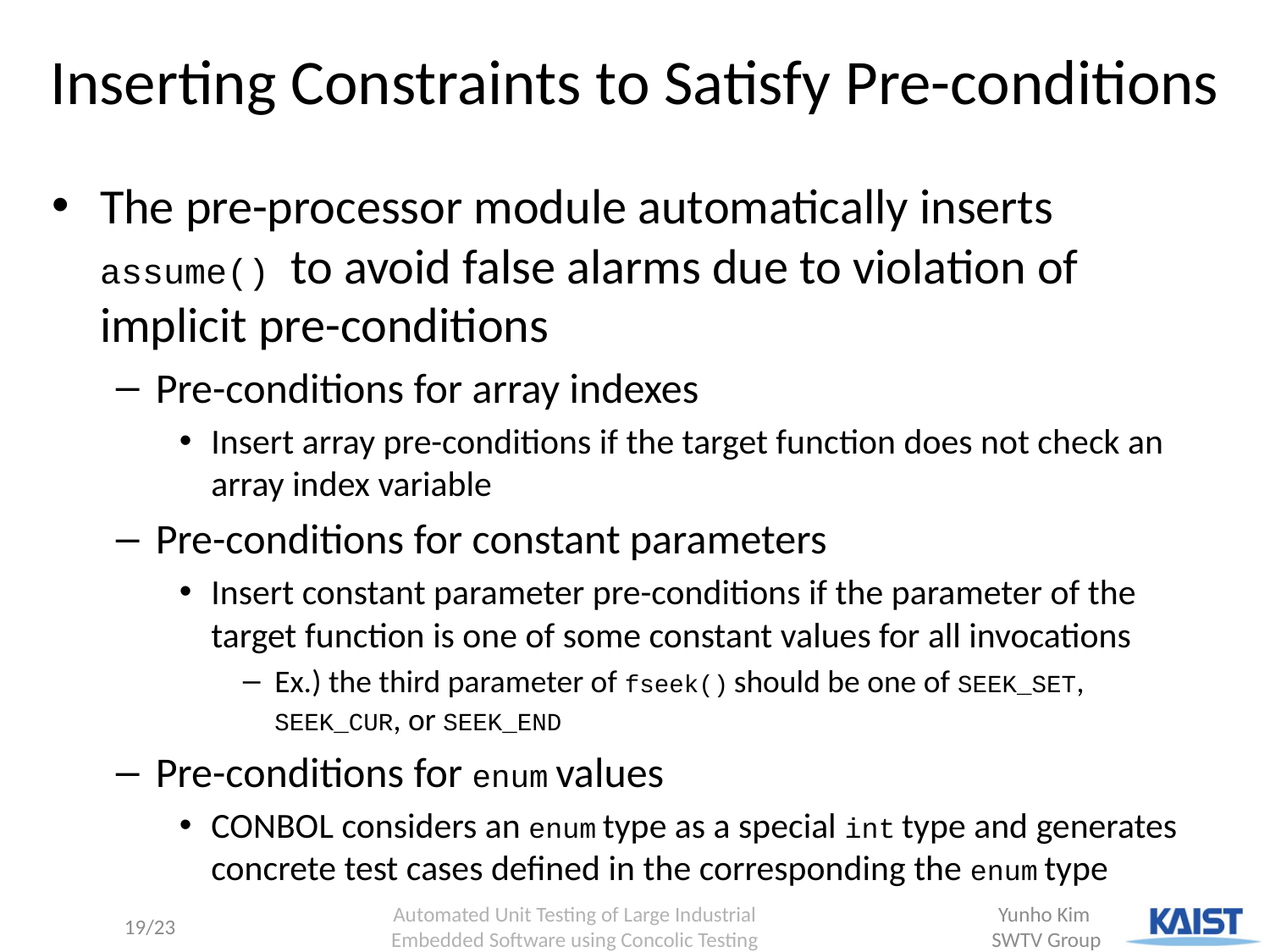

# Inserting Constraints to Satisfy Pre-conditions
The pre-processor module automatically inserts assume() to avoid false alarms due to violation of implicit pre-conditions
Pre-conditions for array indexes
Insert array pre-conditions if the target function does not check an array index variable
Pre-conditions for constant parameters
Insert constant parameter pre-conditions if the parameter of the target function is one of some constant values for all invocations
Ex.) the third parameter of fseek() should be one of SEEK_SET, SEEK_CUR, or SEEK_END
Pre-conditions for enum values
CONBOL considers an enum type as a special int type and generates concrete test cases defined in the corresponding the enum type

 Automated Unit Testing of Large Industrial
Embedded Software using Concolic Testing
19/23
Yunho Kim
SWTV Group